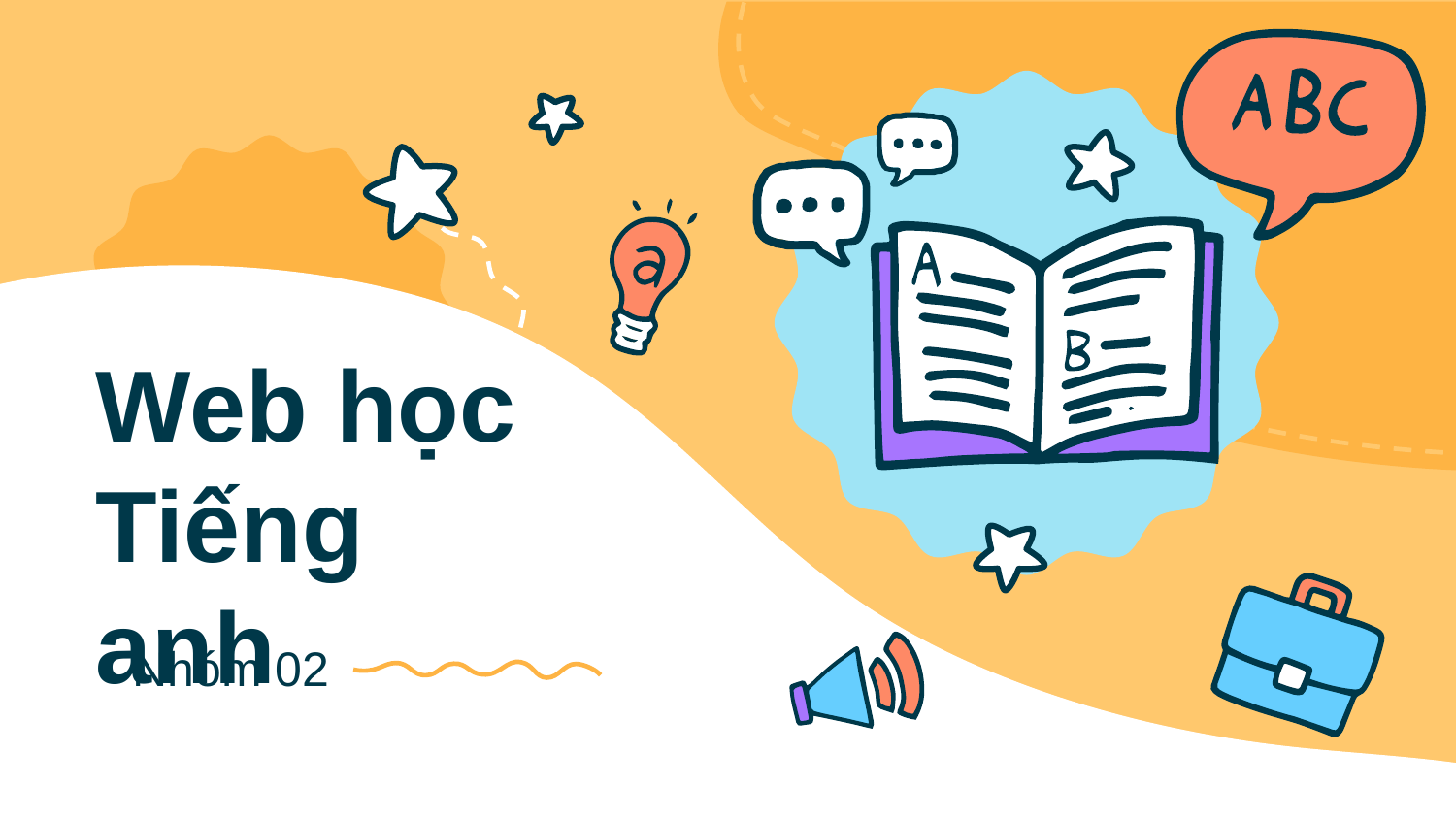

# Web học
Tiếng anh

Nhóm 02